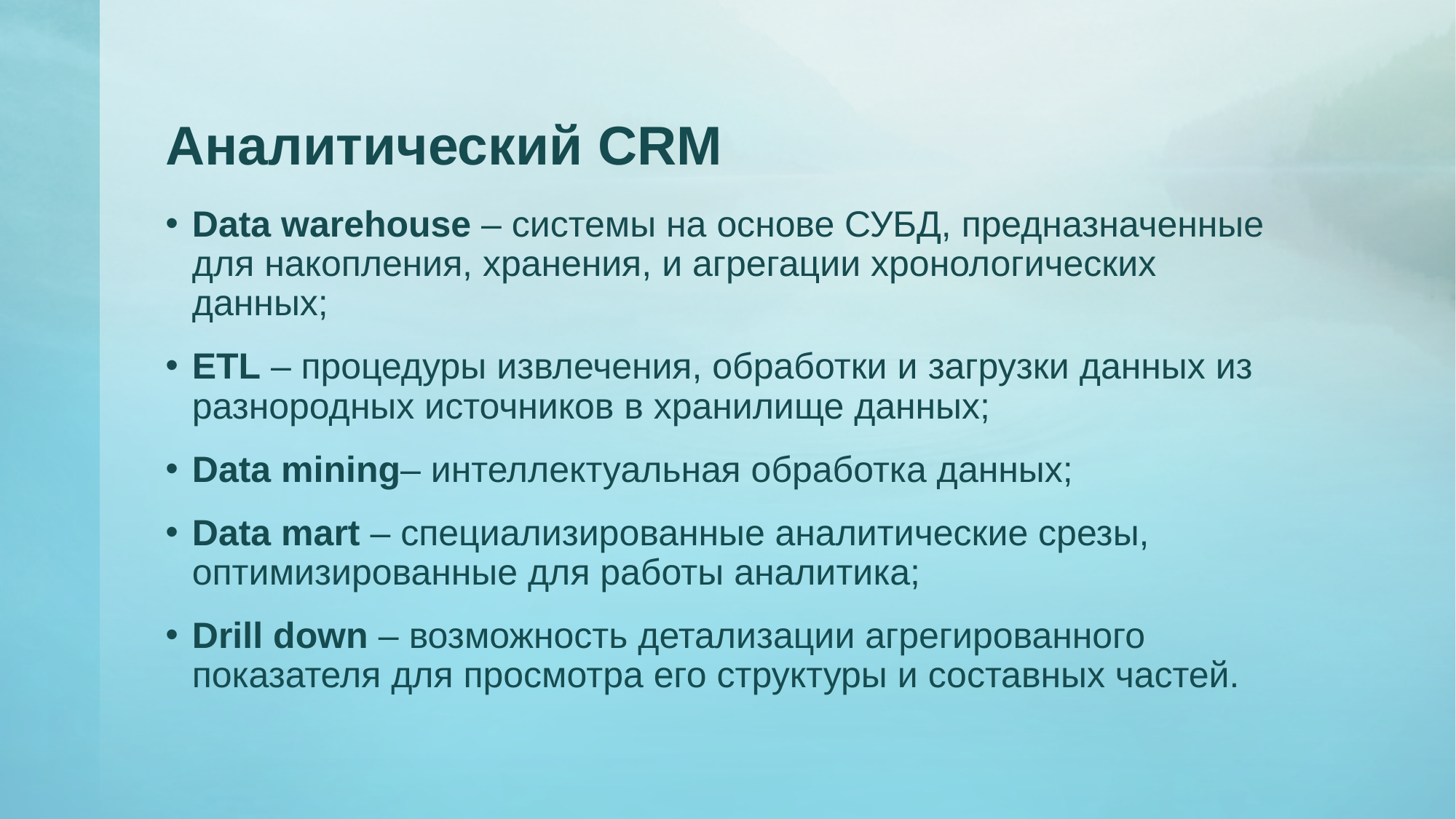

# Аналитический CRM
Data warehouse – системы на основе СУБД, предназначенные для накопления, хранения, и агрегации хронологических данных;
ETL – процедуры извлечения, обработки и загрузки данных из разнородных источников в хранилище данных;
Data mining– интеллектуальная обработка данных;
Data mart – специализированные аналитические срезы, оптимизированные для работы аналитика;
Drill down – возможность детализации агрегированного показателя для просмотра его структуры и составных частей.